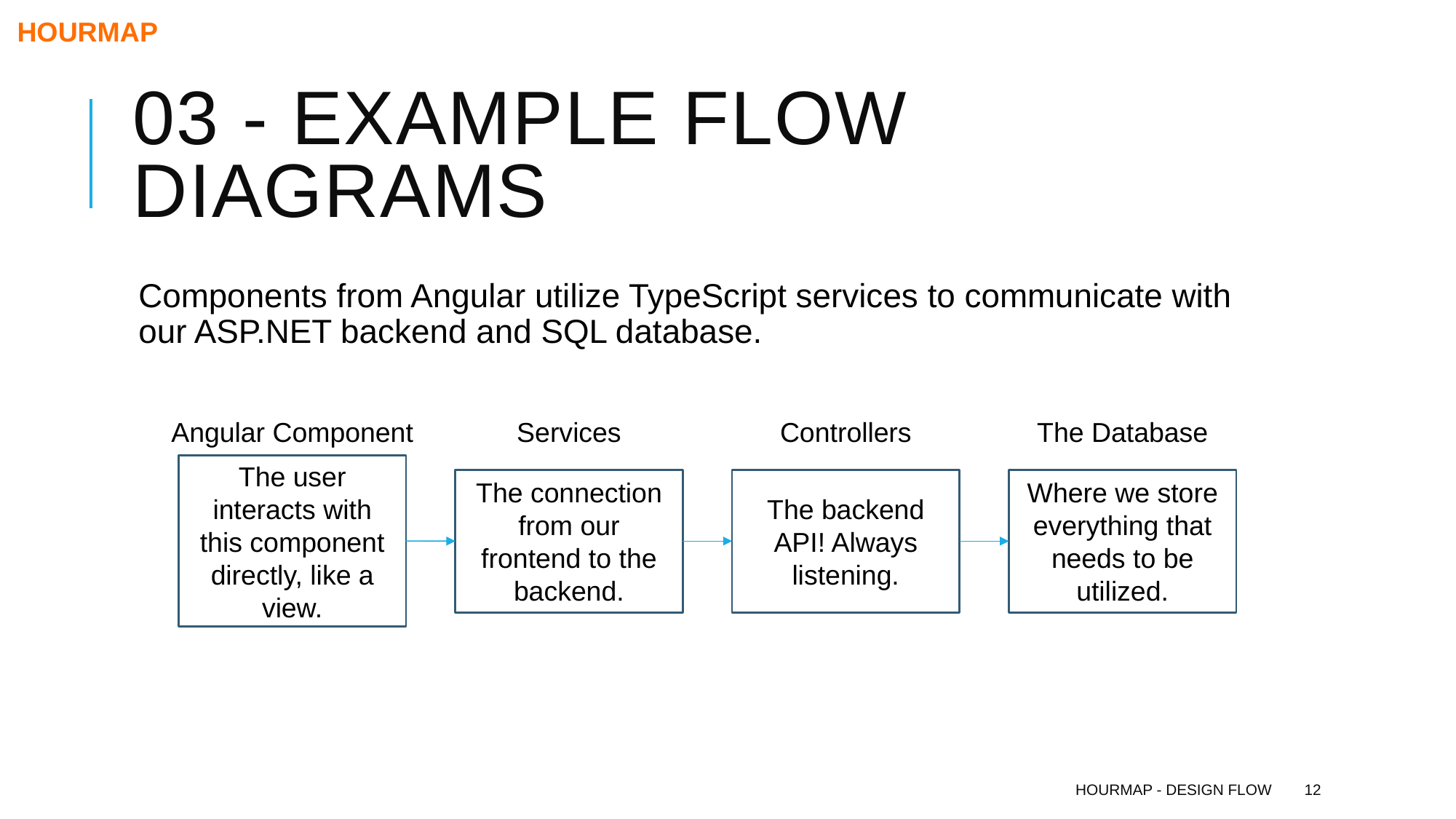

HOURMAP
# 03 - EXAMPLE FLOW DIAGRAMS
Components from Angular utilize TypeScript services to communicate with our ASP.NET backend and SQL database.
Angular Component
Services
Controllers
The Database
The user interacts with this component directly, like a view.
The connection from our frontend to the backend.
The backend API! Always listening.
Where we store everything that needs to be utilized.
HOURMAP - DESIGN FLOW
12